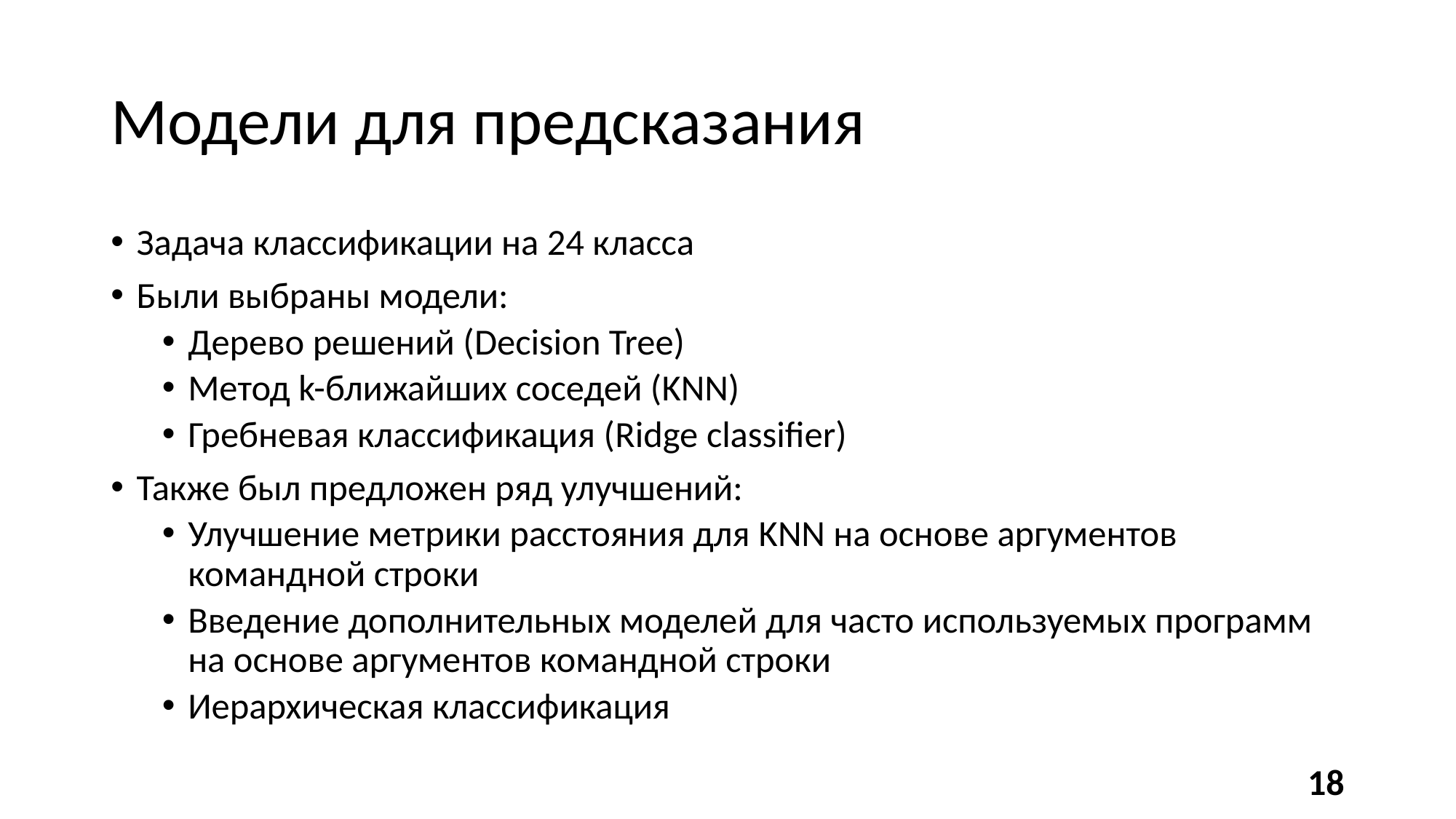

# Модели для предсказания
Задача классификации на 24 класса
Были выбраны модели:
Дерево решений (Decision Tree)
Метод k-ближайших cоcедей (KNN)
Гребневая классификация (Ridge сlassifier)
Также был предложен ряд улучшений:
Улучшение метрики расстояния для KNN на основе аргументов командной строки
Введение дополнительных моделей для часто используемых программ на основе аргументов командной строки
Иерархическая классификация

18